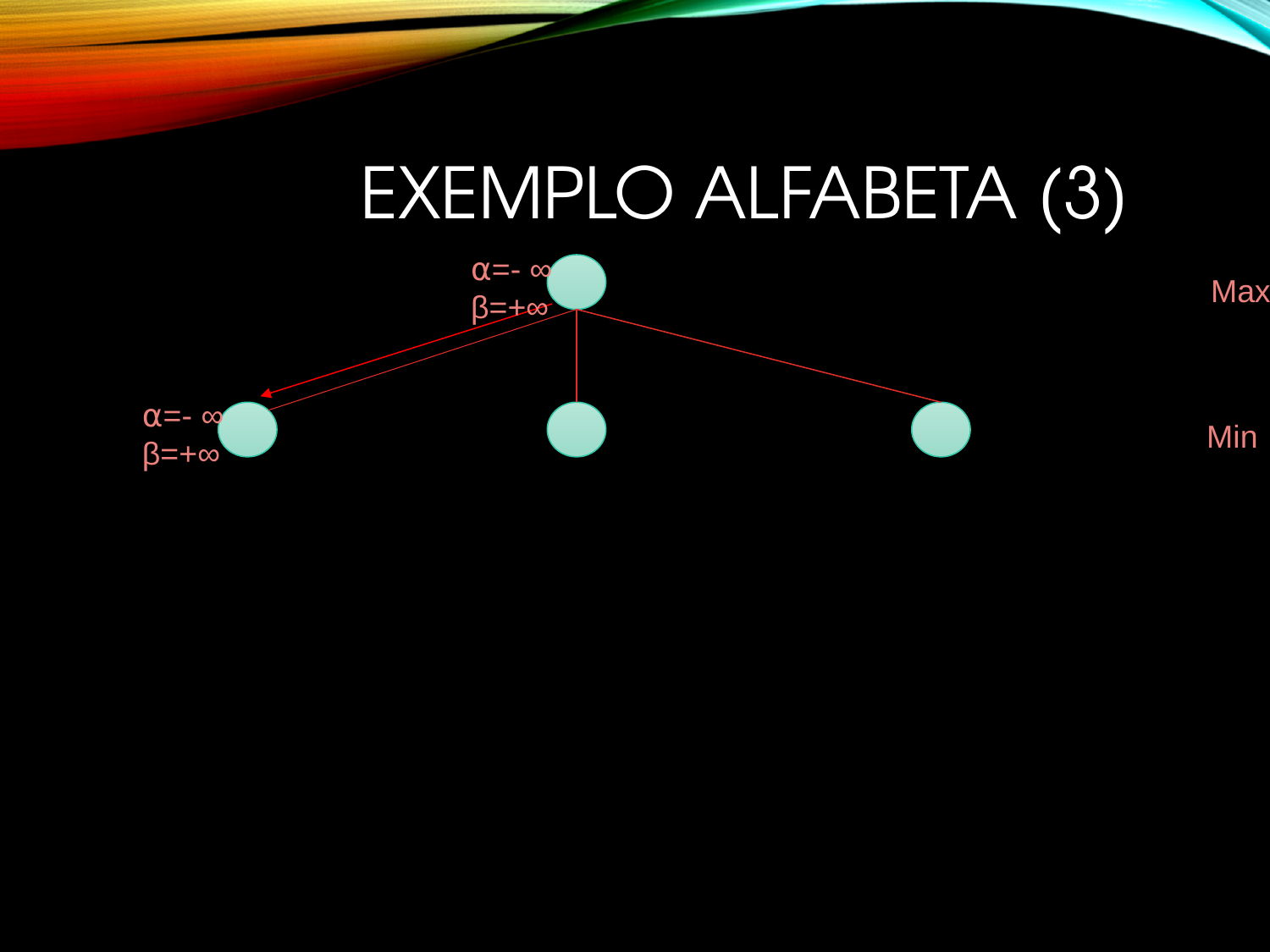

# Exemplo AlfaBeta (3)
⍺=- ∞
β=+∞

Max

⍺=- ∞
β=+∞

Min